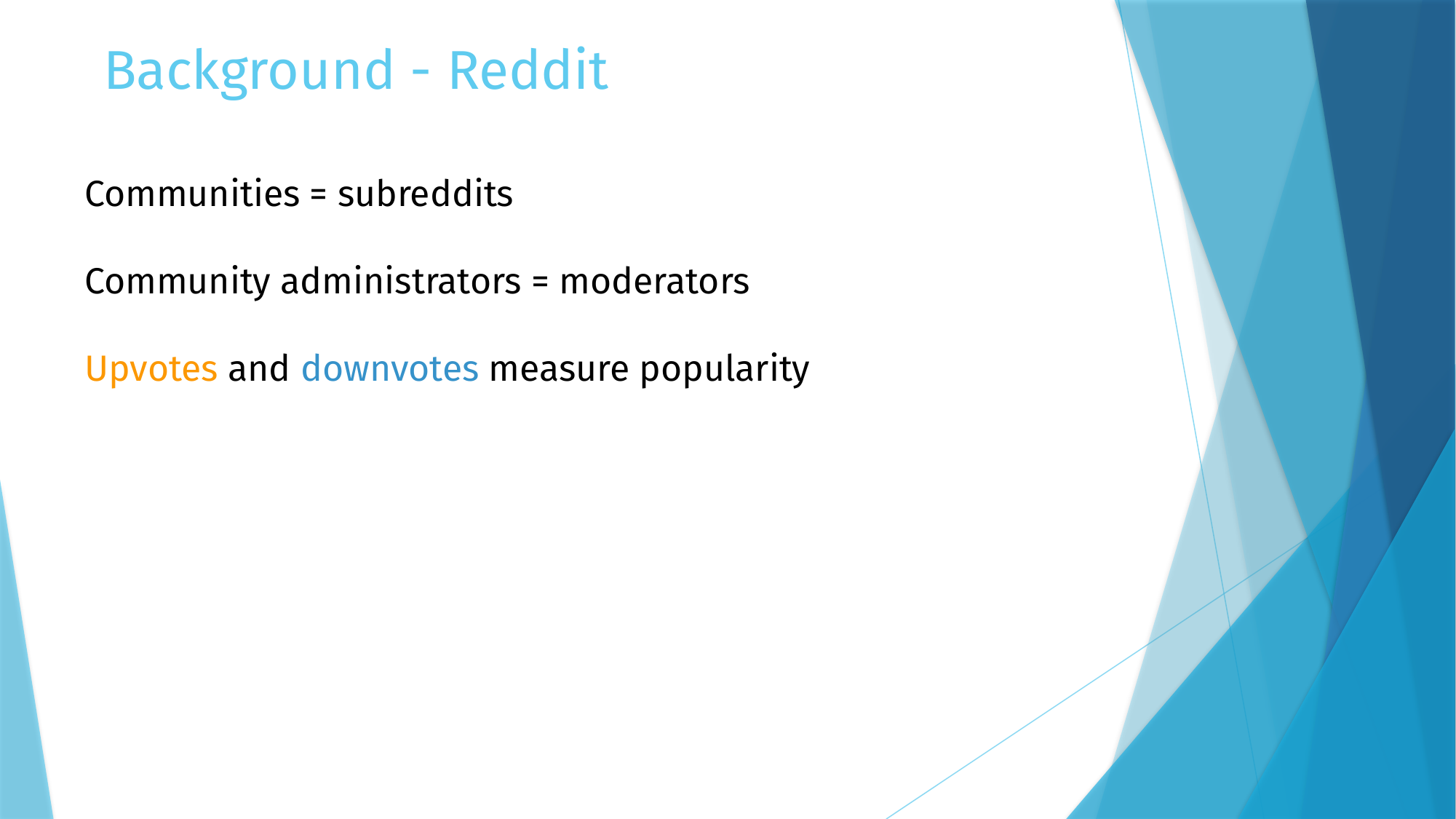

# Background - Reddit
Communities = subreddits

Community administrators = moderators

Upvotes and downvotes measure popularity